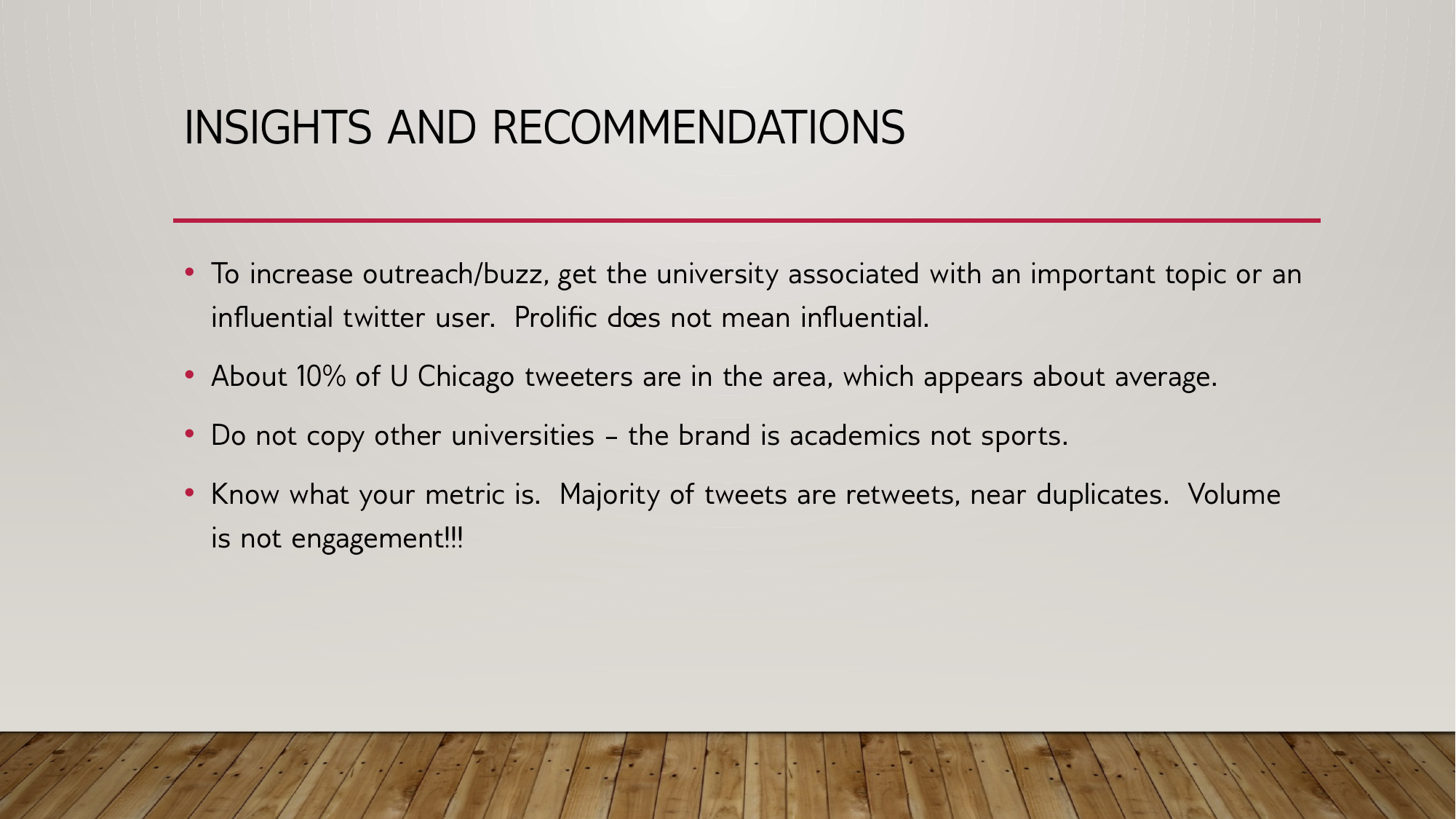

# Insights and recommendations
To increase outreach/buzz, get the university associated with an important topic or an influential twitter user.  Prolific does not mean influential.
About 10% of U Chicago tweeters are in the area, which appears about average.
Do not copy other universities – the brand is academics not sports.
Know what your metric is.  Majority of tweets are retweets, near duplicates.  Volume is not engagement!!!